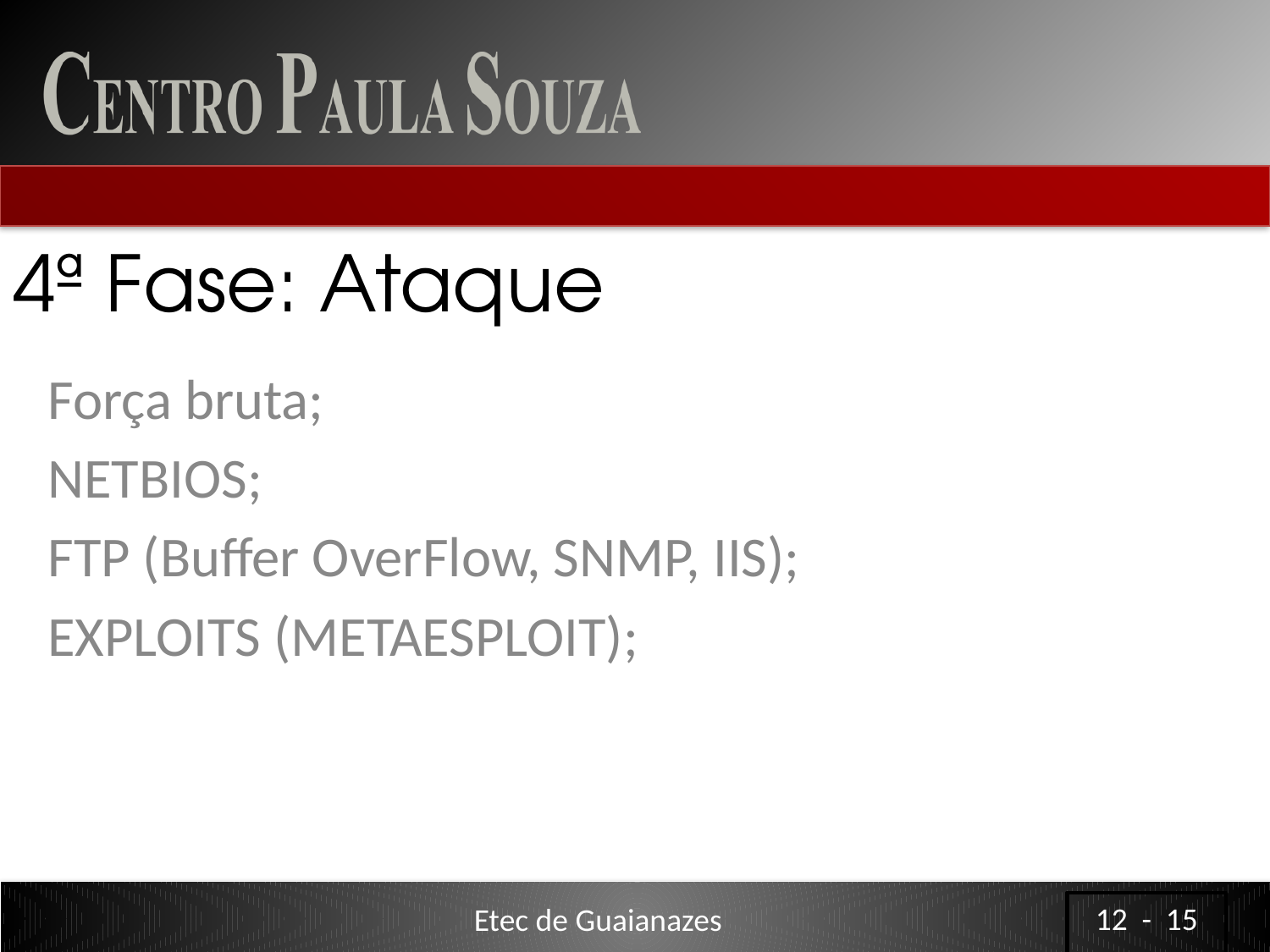

# 4ª Fase: Ataque
Força bruta;
NETBIOS;
FTP (Buffer OverFlow, SNMP, IIS);
EXPLOITS (METAESPLOIT);